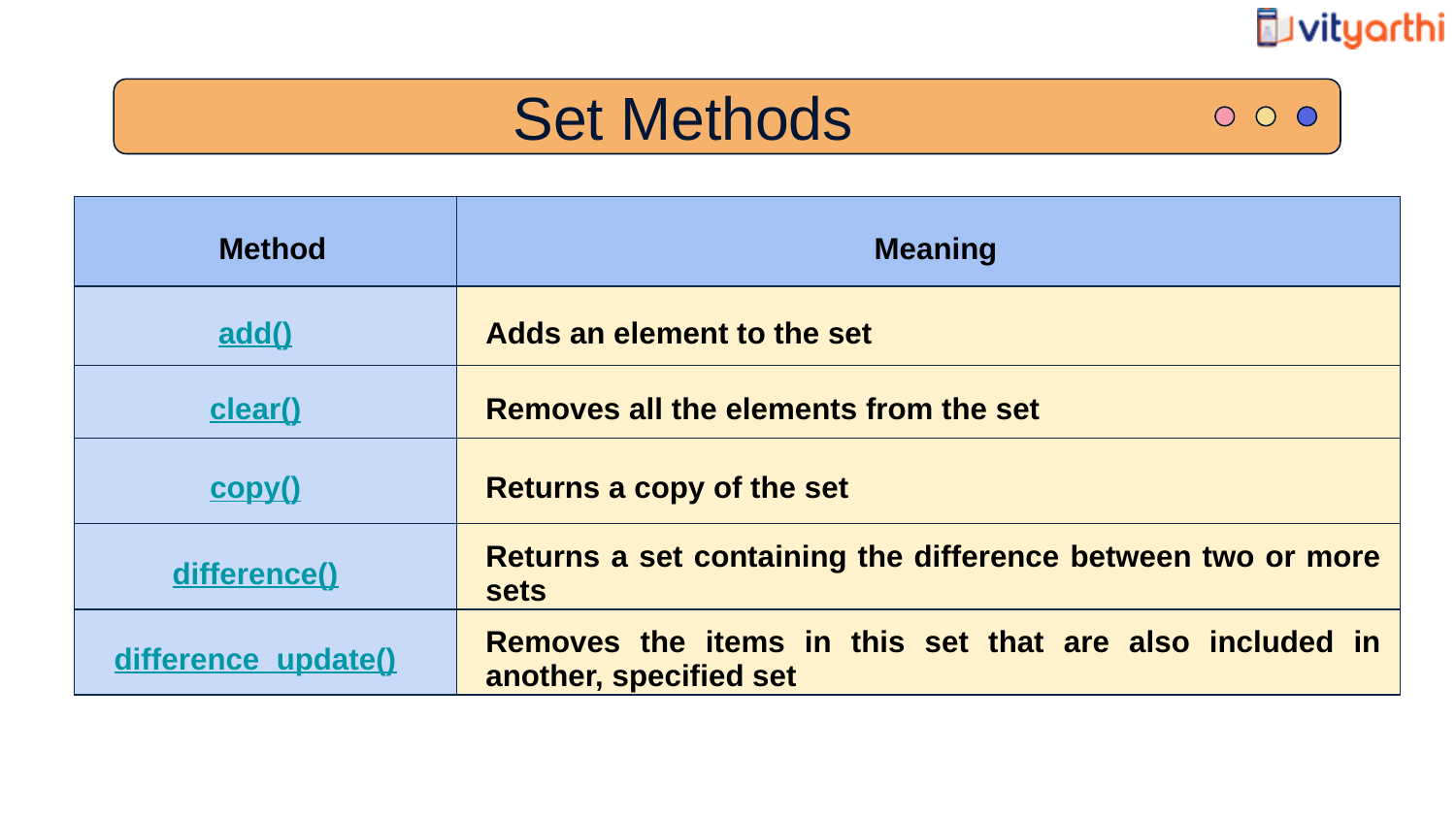

Set Methods

| Method | Meaning |
| --- | --- |
| add() | Adds an element to the set |
| clear() | Removes all the elements from the set |
| copy() | Returns a copy of the set |
| difference() | Returns a set containing the difference between two or more sets |
| difference\_update() | Removes the items in this set that are also included in another, specified set |